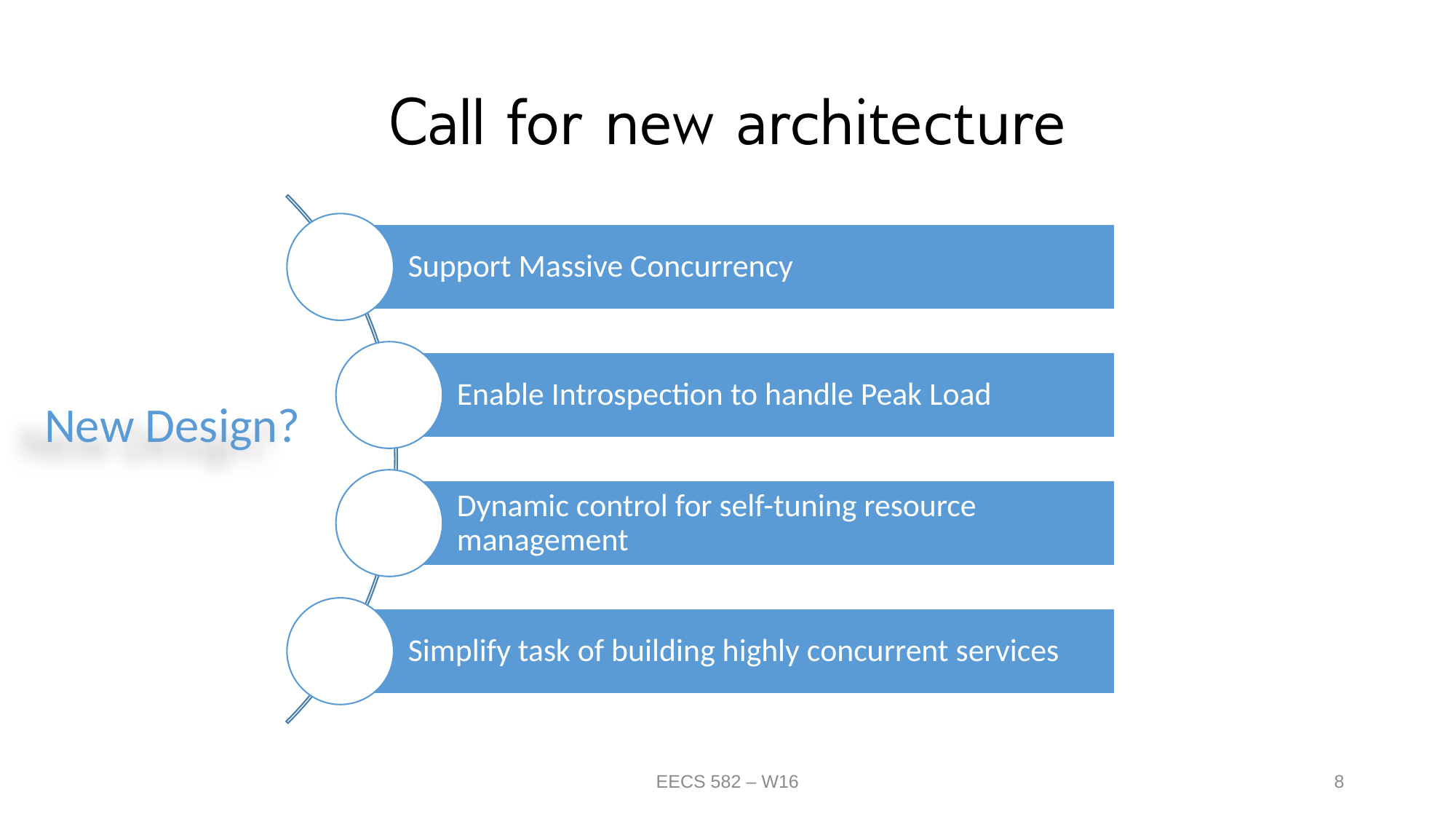

# Call for new architecture
Support Massive Concurrency
Enable Introspection to handle Peak Load
Dynamic control for self-tuning resource management
Simplify task of building highly concurrent services
New Design?
EECS 582 – W16
8